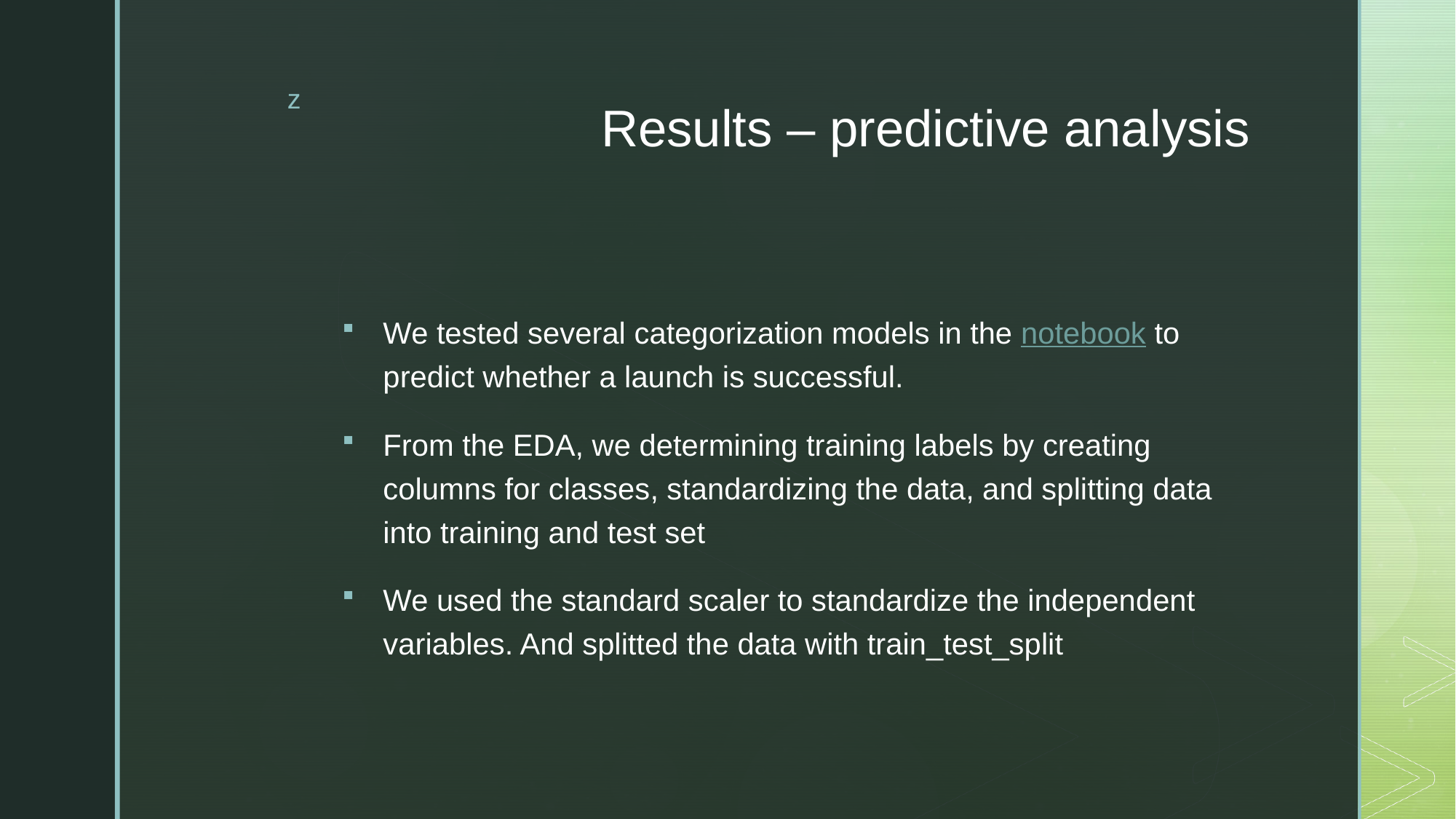

# Results – predictive analysis
We tested several categorization models in the notebook to predict whether a launch is successful.
From the EDA, we determining training labels by creating columns for classes, standardizing the data, and splitting data into training and test set
We used the standard scaler to standardize the independent variables. And splitted the data with train_test_split